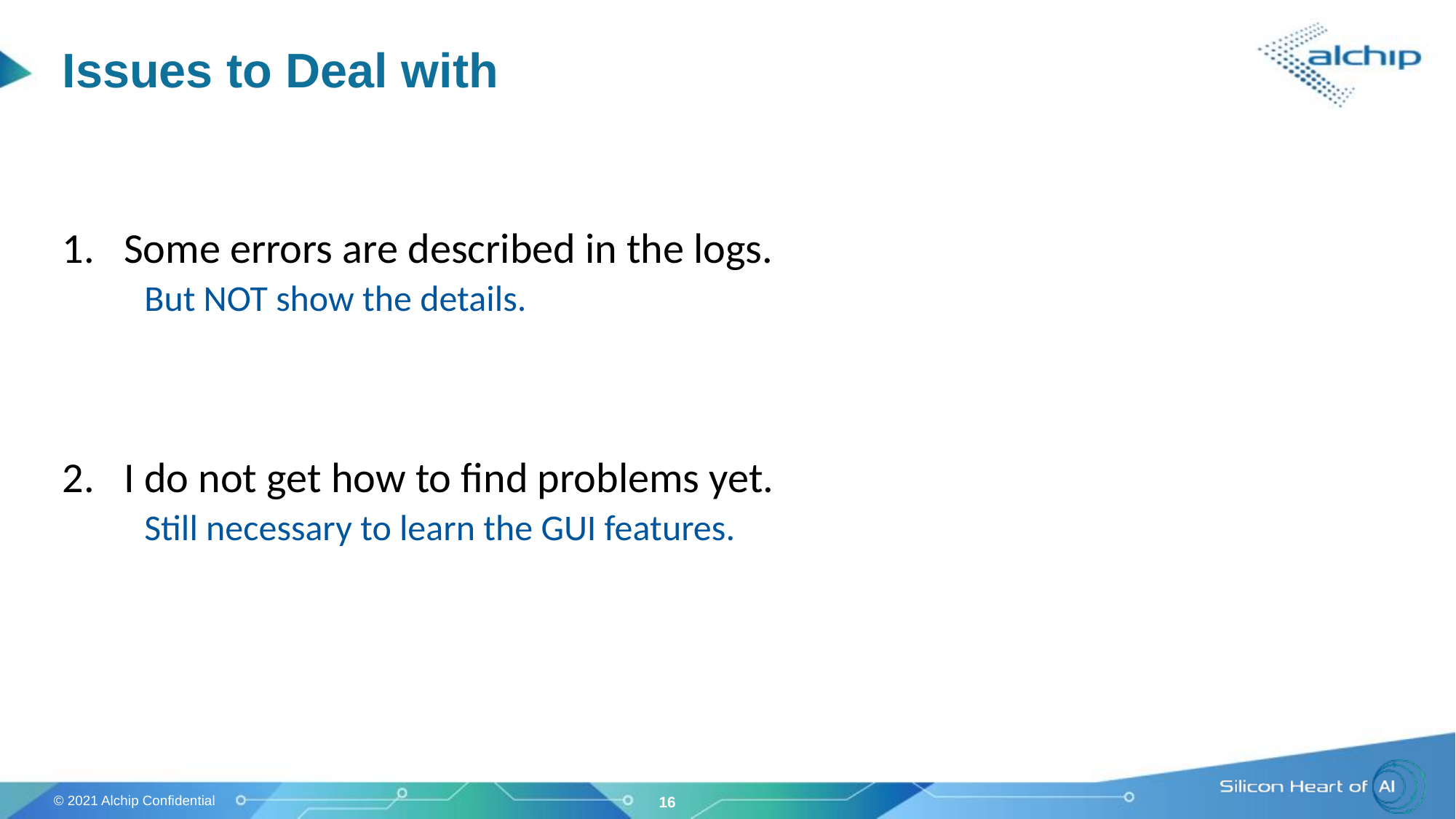

Issues to Deal with

Some errors are described in the logs.
But NOT show the details.

I do not get how to find problems yet.
Still necessary to learn the GUI features.